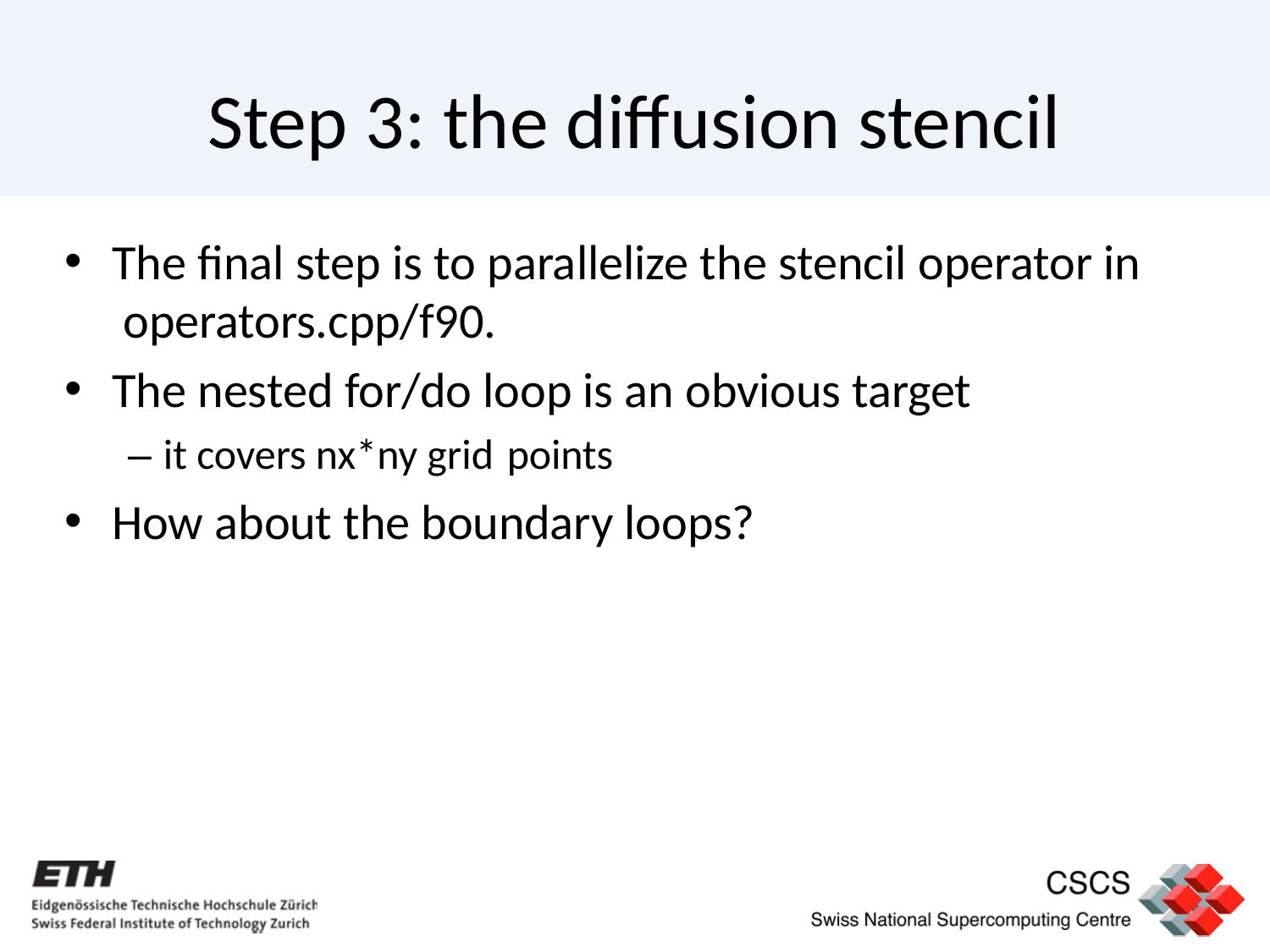

# Step 3: the diﬀusion stencil
The ﬁnal step is to parallelize the stencil operator in  operators.cpp/f90.
The nested for/do loop is an obvious target
– it covers nx*ny grid points
How about the boundary loops?